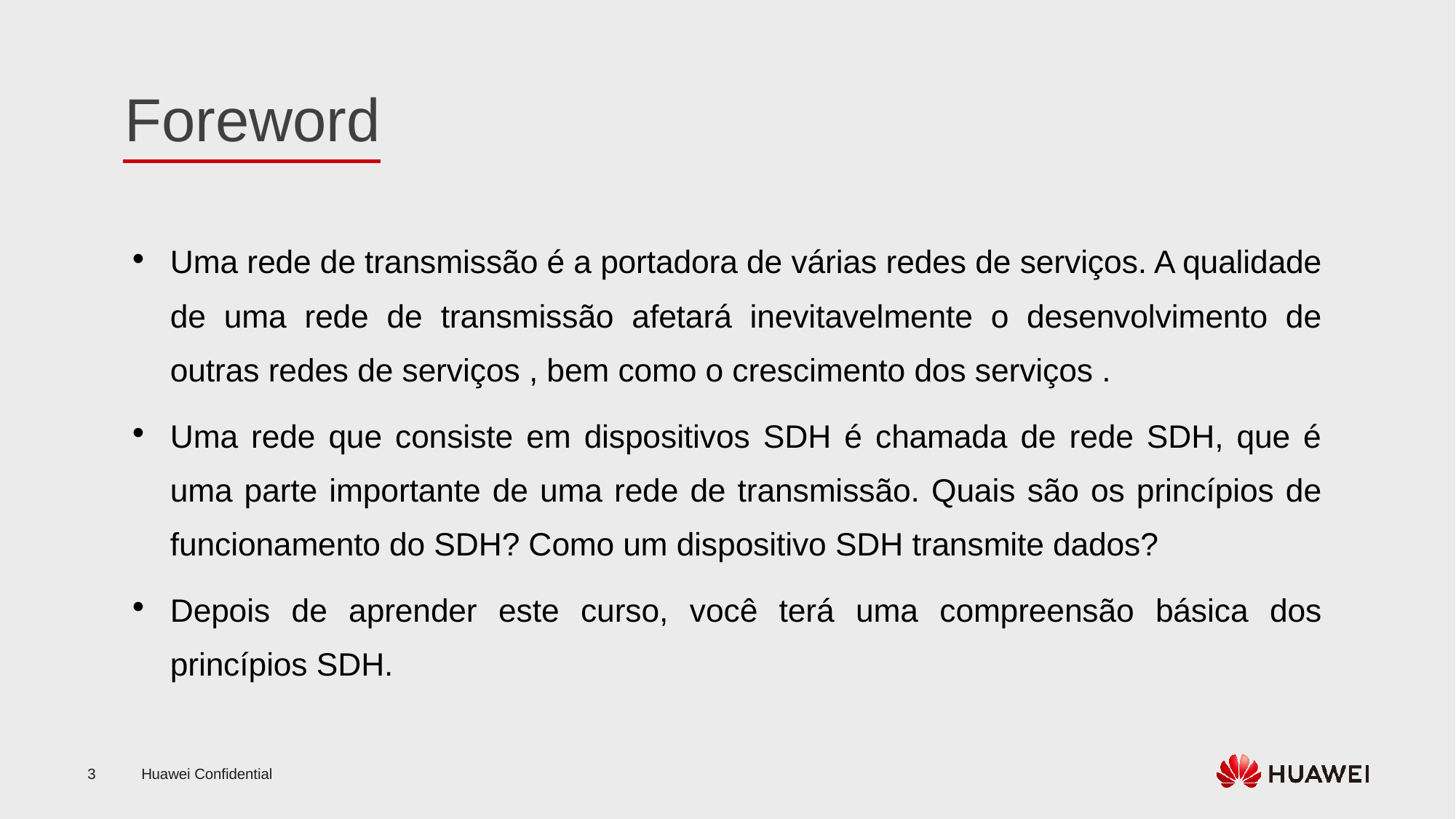

Uma rede de transmissão é a portadora de várias redes de serviços. A qualidade de uma rede de transmissão afetará inevitavelmente o desenvolvimento de outras redes de serviços , bem como o crescimento dos serviços .
Uma rede que consiste em dispositivos SDH é chamada de rede SDH, que é uma parte importante de uma rede de transmissão. Quais são os princípios de funcionamento do SDH? Como um dispositivo SDH transmite dados?
Depois de aprender este curso, você terá uma compreensão básica dos princípios SDH.